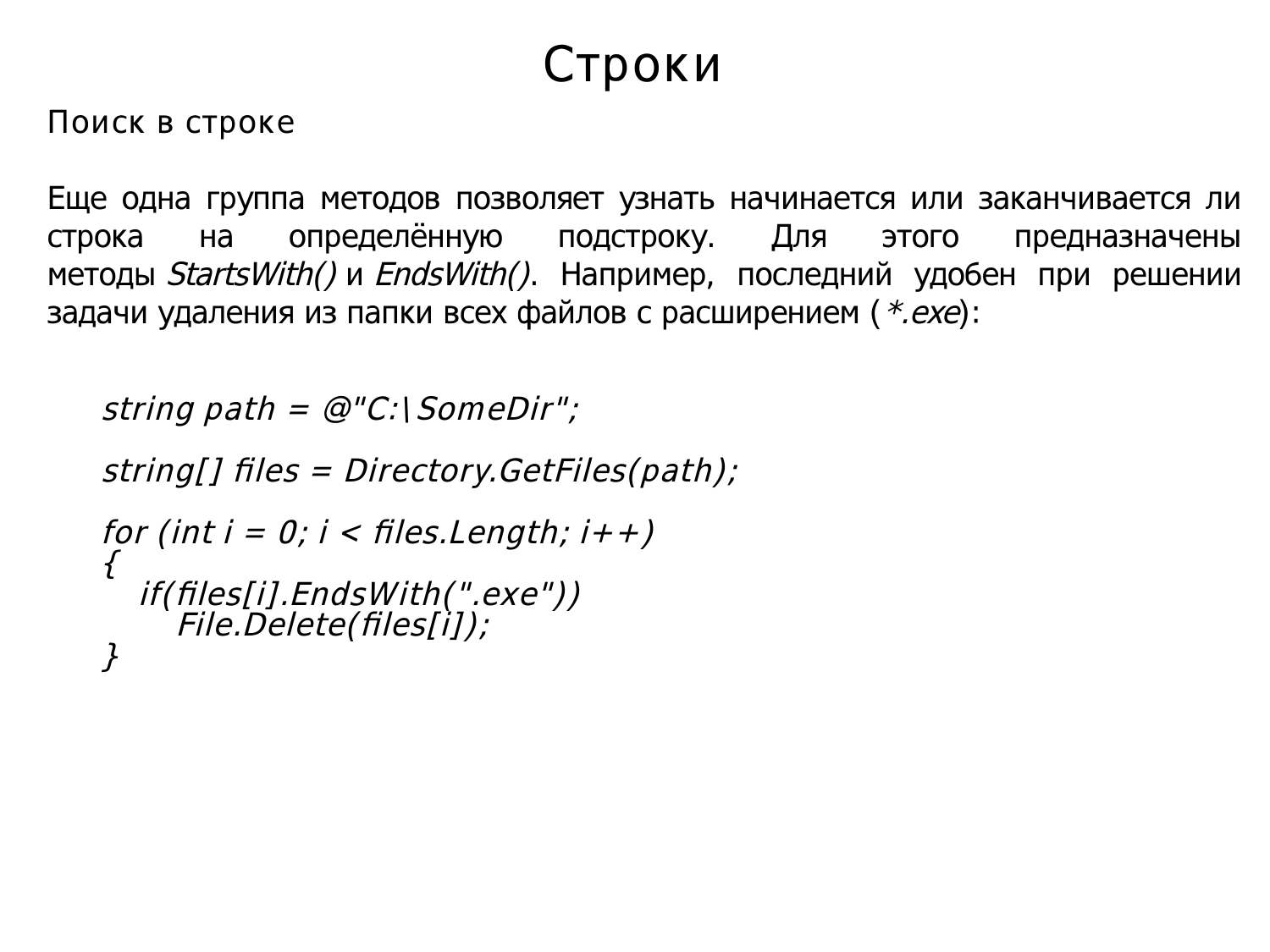

Строки
Поиск в строке

Еще одна группа методов позволяет узнать начинается или заканчивается ли строка на определённую подстроку. Для этого предназначены методы StartsWith() и EndsWith(). Например, последний удобен при решении задачи удаления из папки всех файлов с расширением (*.exe):
|  | string path = @"C:\SomeDir";   string[] files = Directory.GetFiles(path);   for (int i = 0; i < files.Length; i++) {     if(files[i].EndsWith(".exe"))         File.Delete(files[i]); } |
| --- | --- |